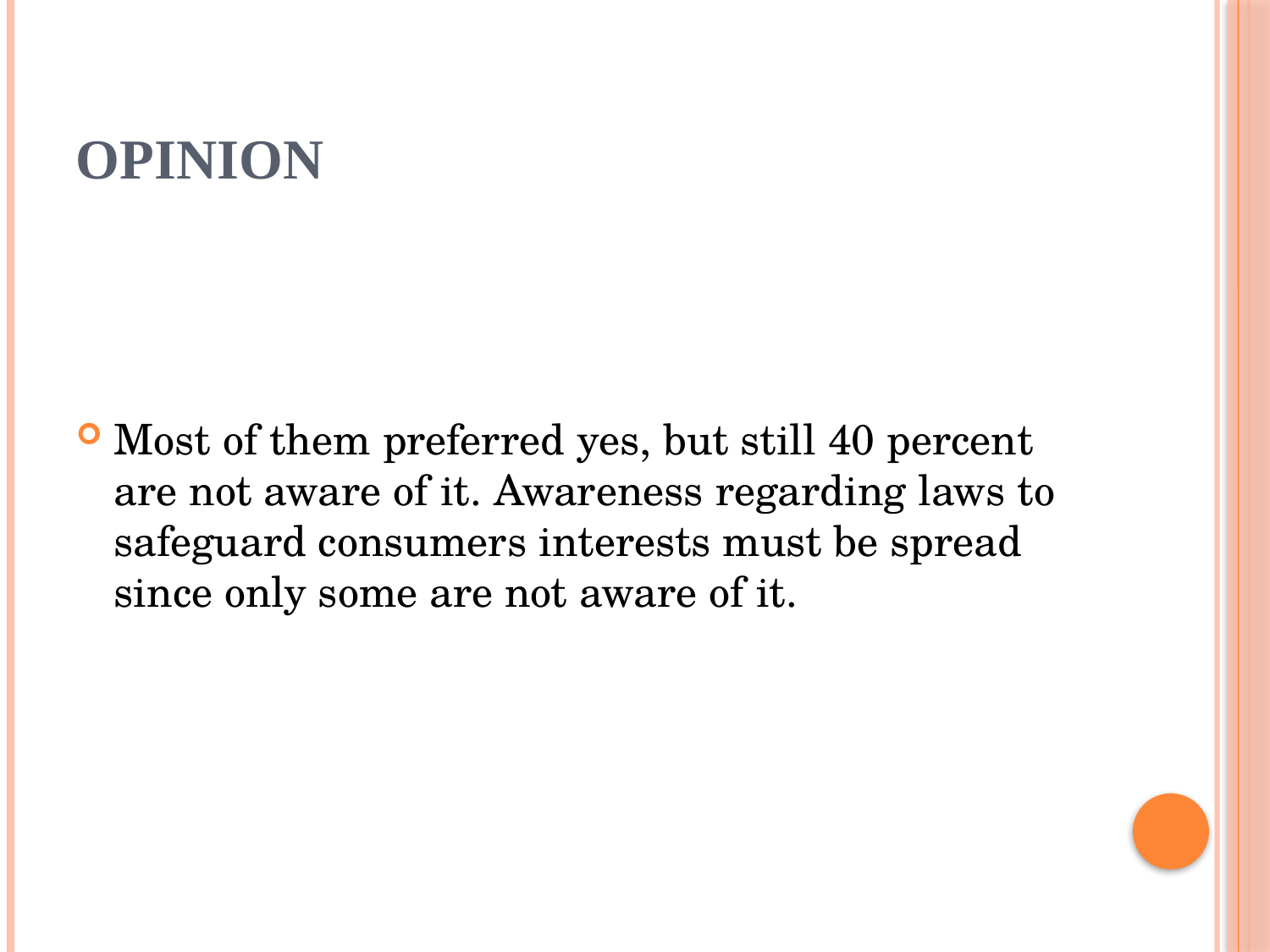

# Opinion

Most of them preferred yes, but still 40 percent are not aware of it. Awareness regarding laws to safeguard consumers interests must be spread since only some are not aware of it.